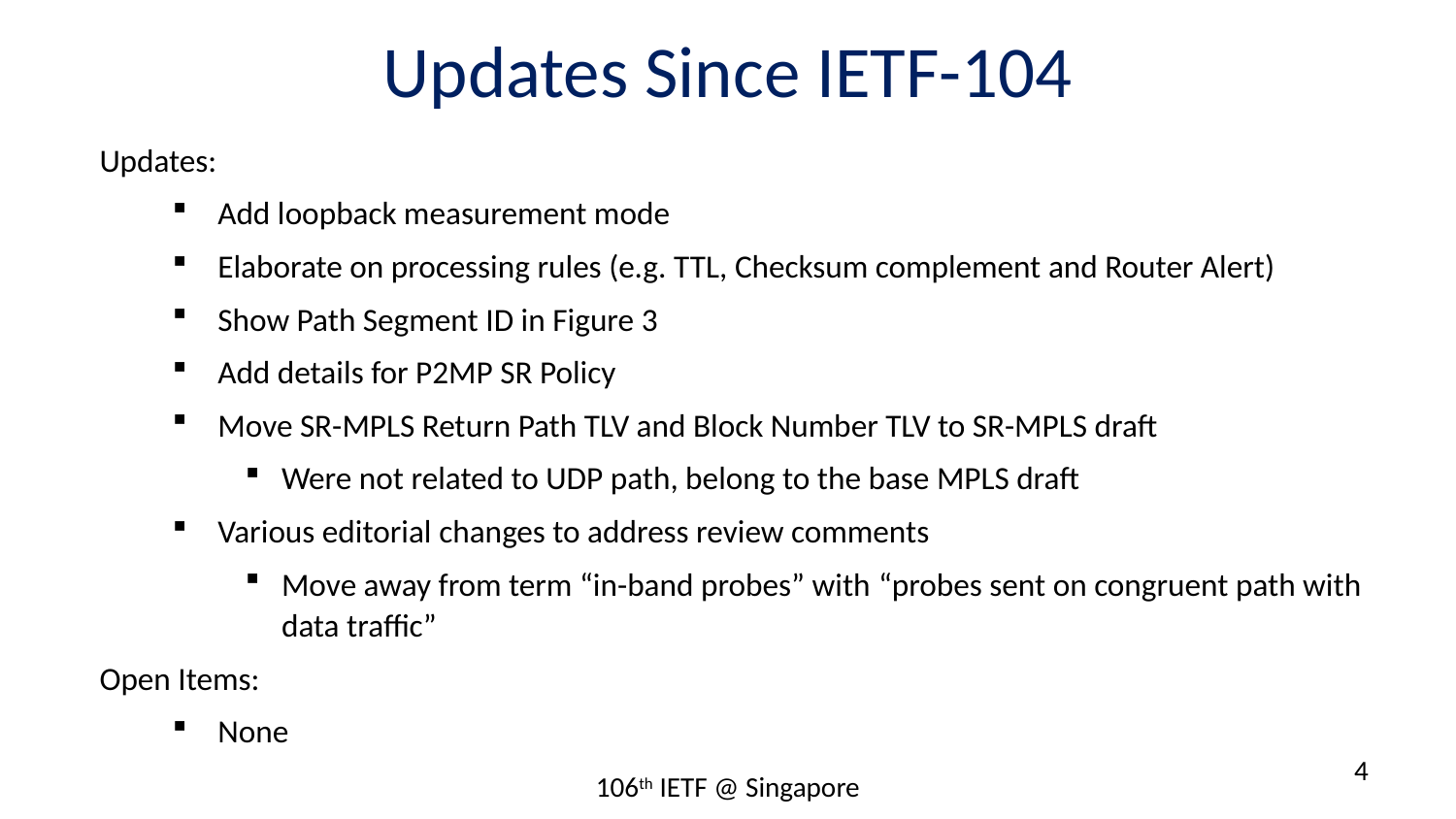

# Updates Since IETF-104
Updates:
Add loopback measurement mode
Elaborate on processing rules (e.g. TTL, Checksum complement and Router Alert)
Show Path Segment ID in Figure 3
Add details for P2MP SR Policy
Move SR-MPLS Return Path TLV and Block Number TLV to SR-MPLS draft
Were not related to UDP path, belong to the base MPLS draft
Various editorial changes to address review comments
Move away from term “in-band probes” with “probes sent on congruent path with data traffic”
Open Items:
None
4
106th IETF @ Singapore